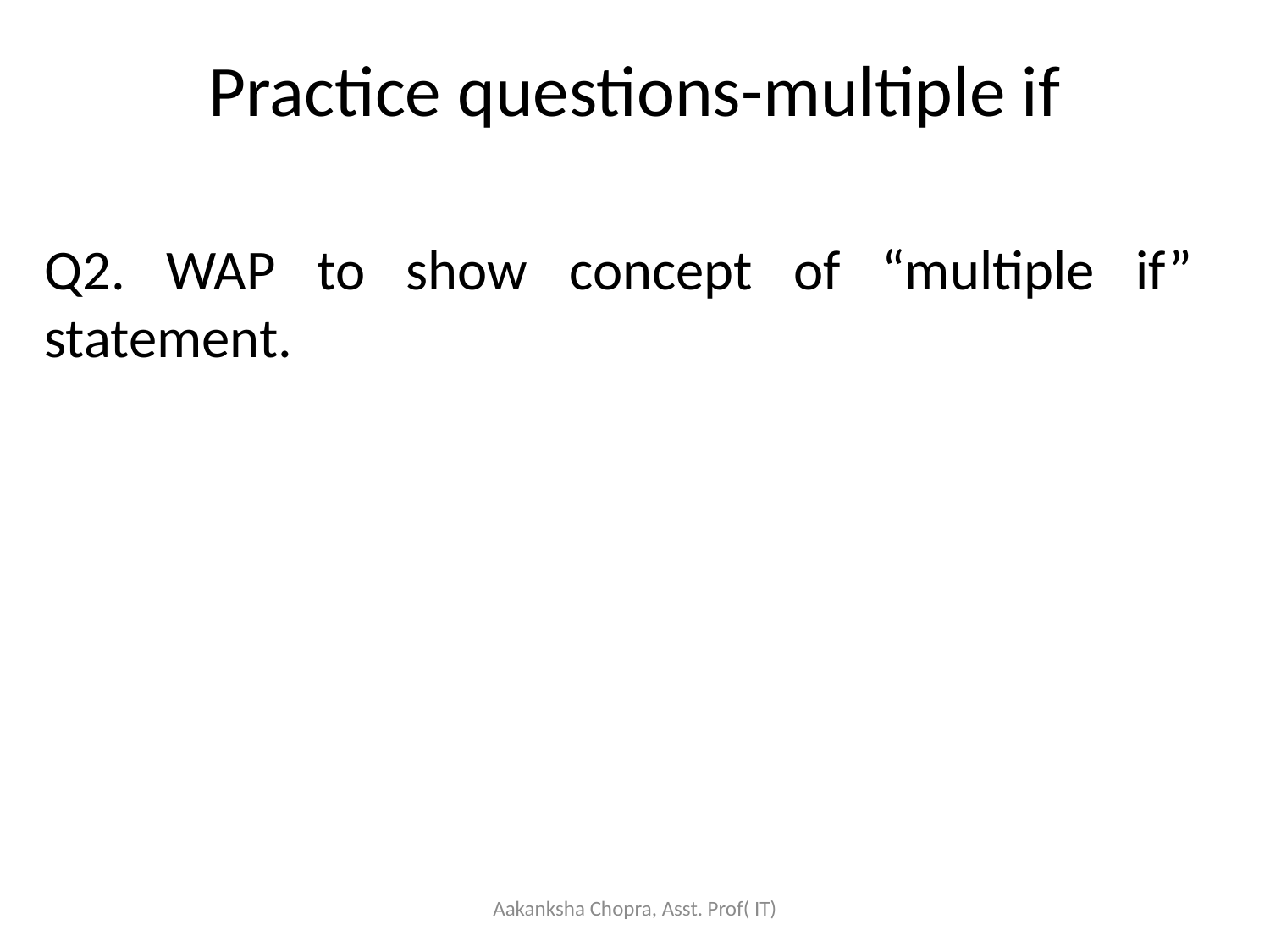

# Practice questions-multiple if

Q2. WAP to show concept of “multiple if” statement.

Aakanksha Chopra, Asst. Prof( IT)